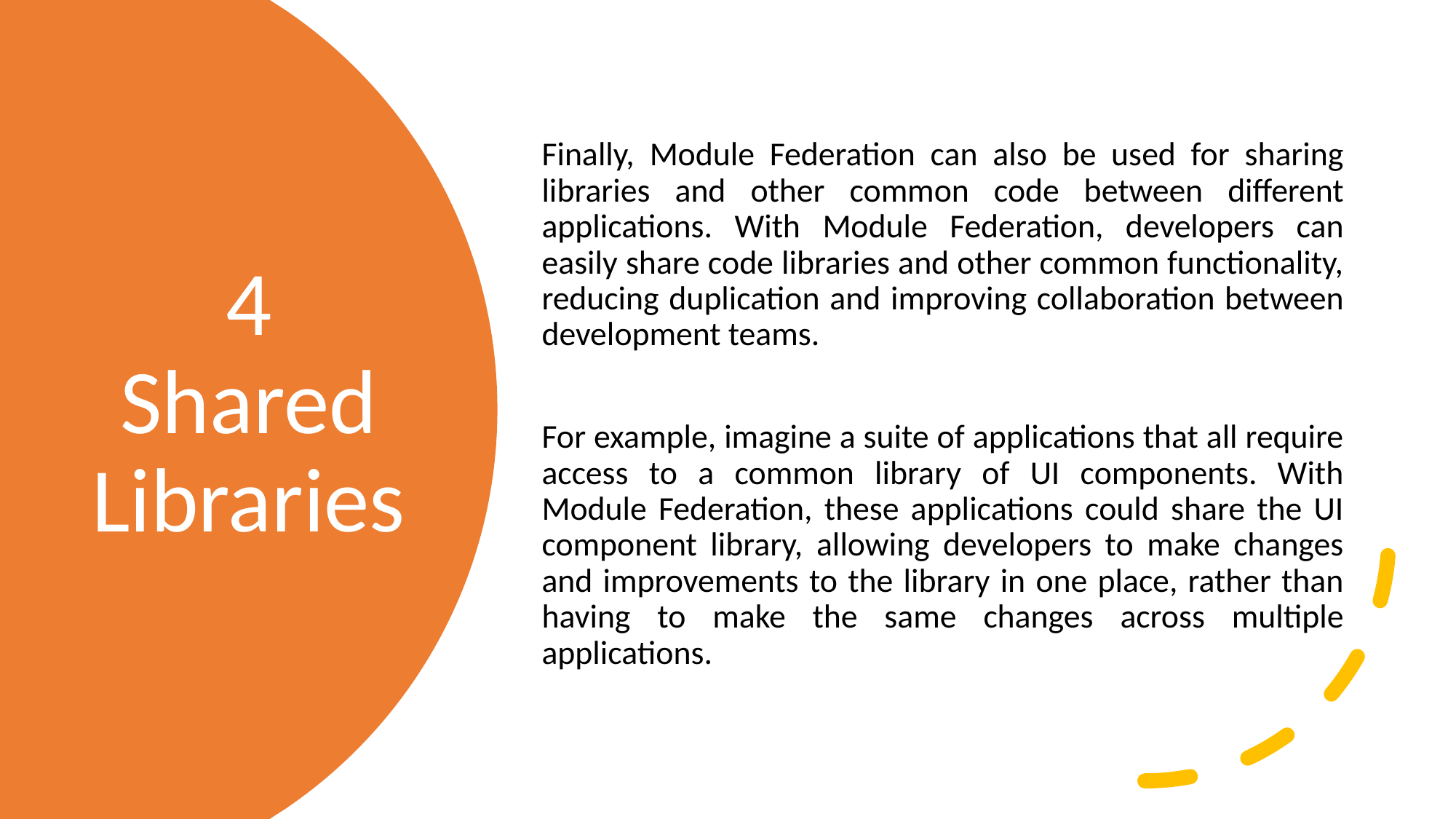

Finally, Module Federation can also be used for sharing libraries and other common code between different applications. With Module Federation, developers can easily share code libraries and other common functionality, reducing duplication and improving collaboration between development teams.

For example, imagine a suite of applications that all require access to a common library of UI components. With Module Federation, these applications could share the UI component library, allowing developers to make changes and improvements to the library in one place, rather than having to make the same changes across multiple applications.
# 4 Shared Libraries